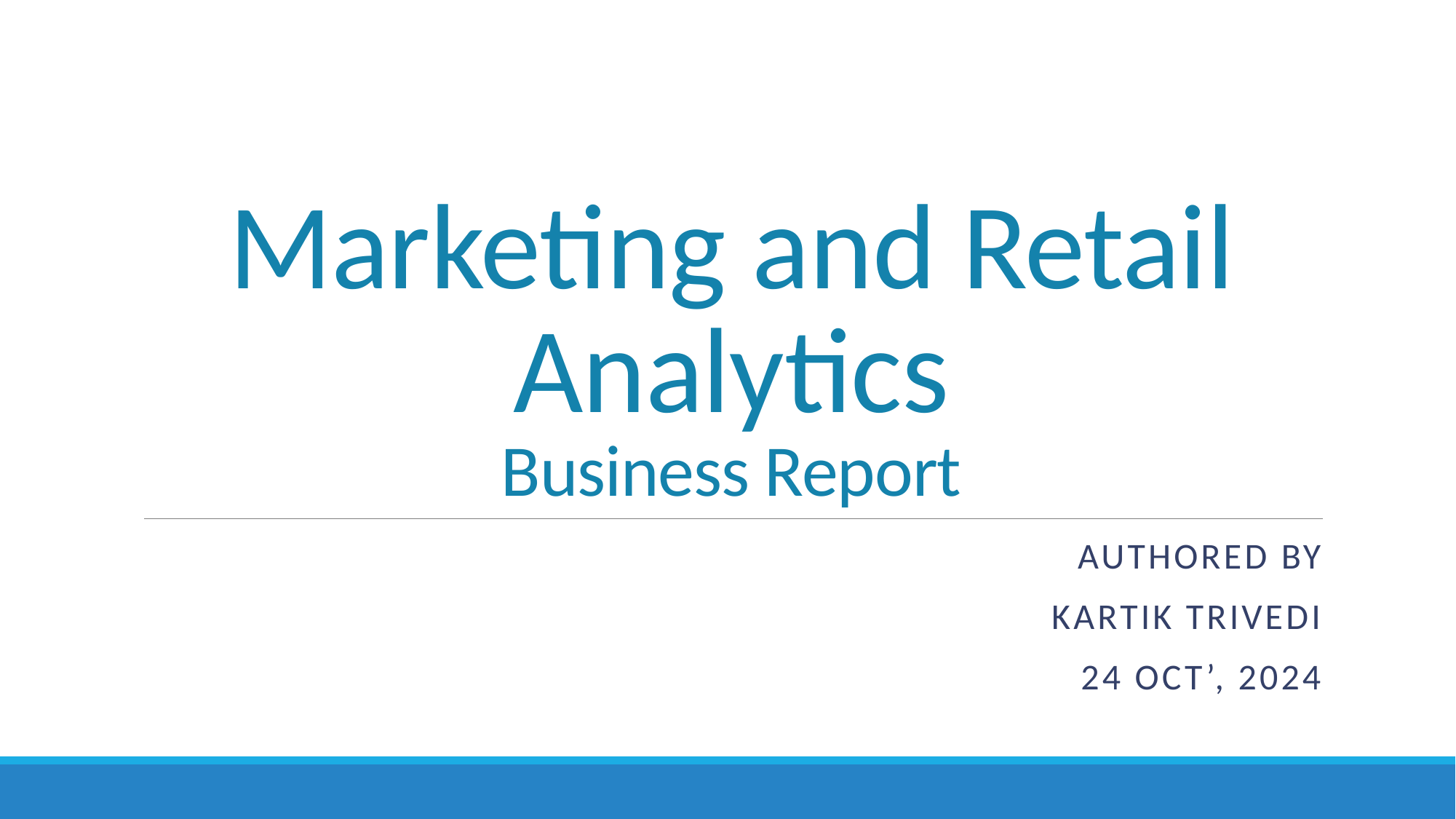

# Marketing and Retail Analytics Business Report
Authored by
Kartik Trivedi
24 Oct’, 2024